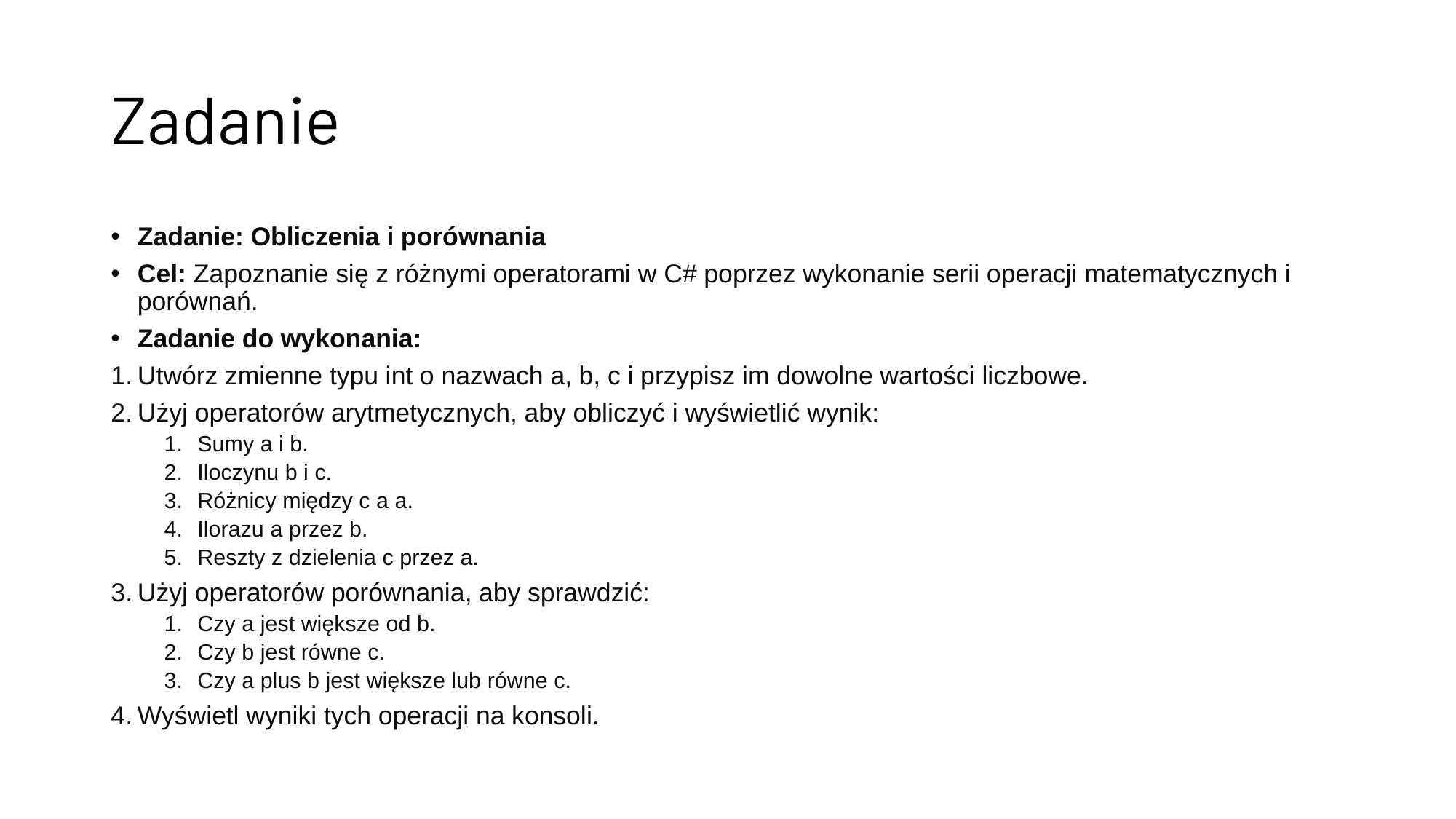

# Zadanie
Zadanie: Obliczenia i porównania
Cel: Zapoznanie się z różnymi operatorami w C# poprzez wykonanie serii operacji matematycznych i porównań.
Zadanie do wykonania:
Utwórz zmienne typu int o nazwach a, b, c i przypisz im dowolne wartości liczbowe.
Użyj operatorów arytmetycznych, aby obliczyć i wyświetlić wynik:
Sumy a i b.
Iloczynu b i c.
Różnicy między c a a.
Ilorazu a przez b.
Reszty z dzielenia c przez a.
Użyj operatorów porównania, aby sprawdzić:
Czy a jest większe od b.
Czy b jest równe c.
Czy a plus b jest większe lub równe c.
Wyświetl wyniki tych operacji na konsoli.